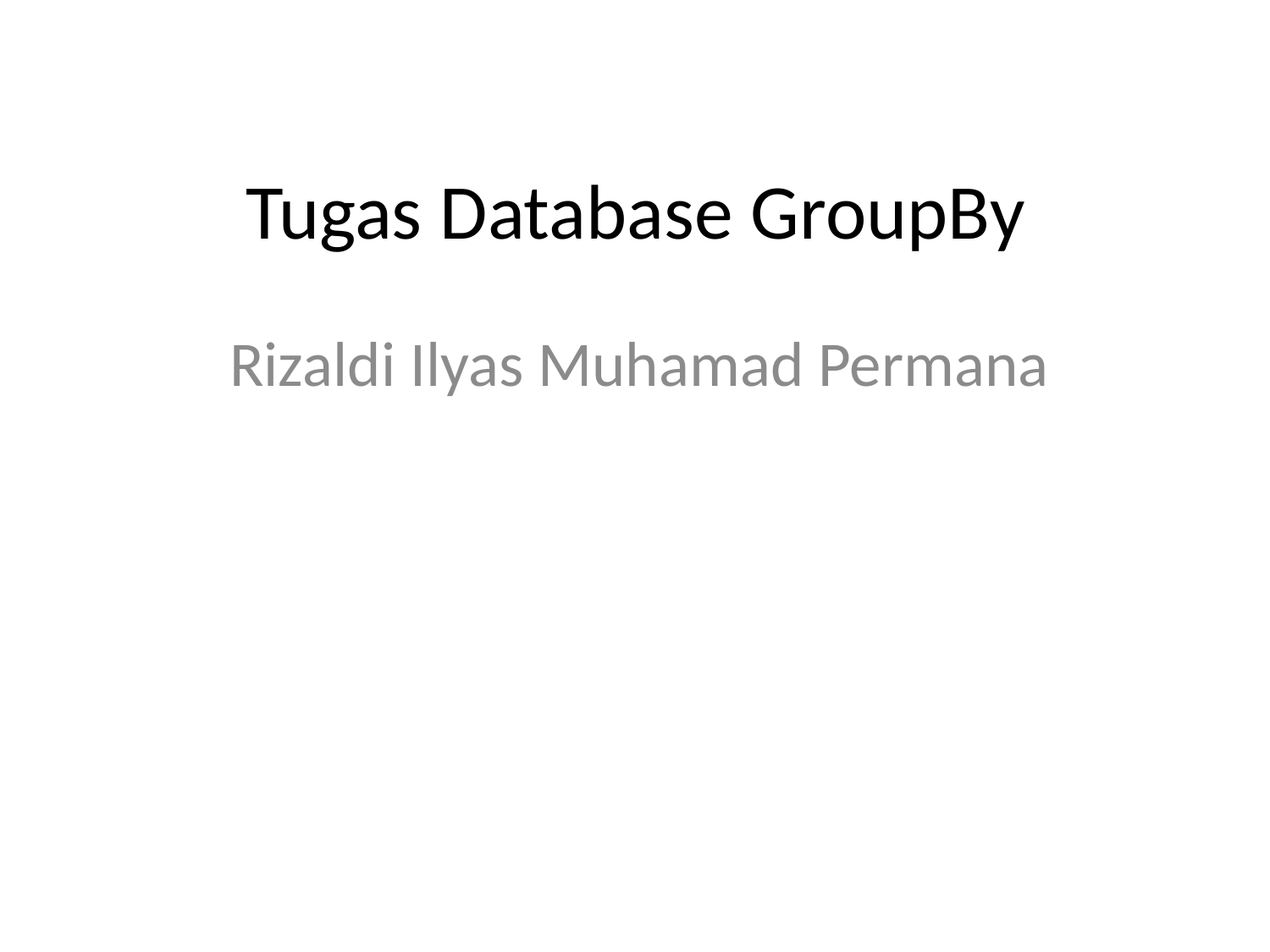

# Tugas Database GroupBy
Rizaldi Ilyas Muhamad Permana